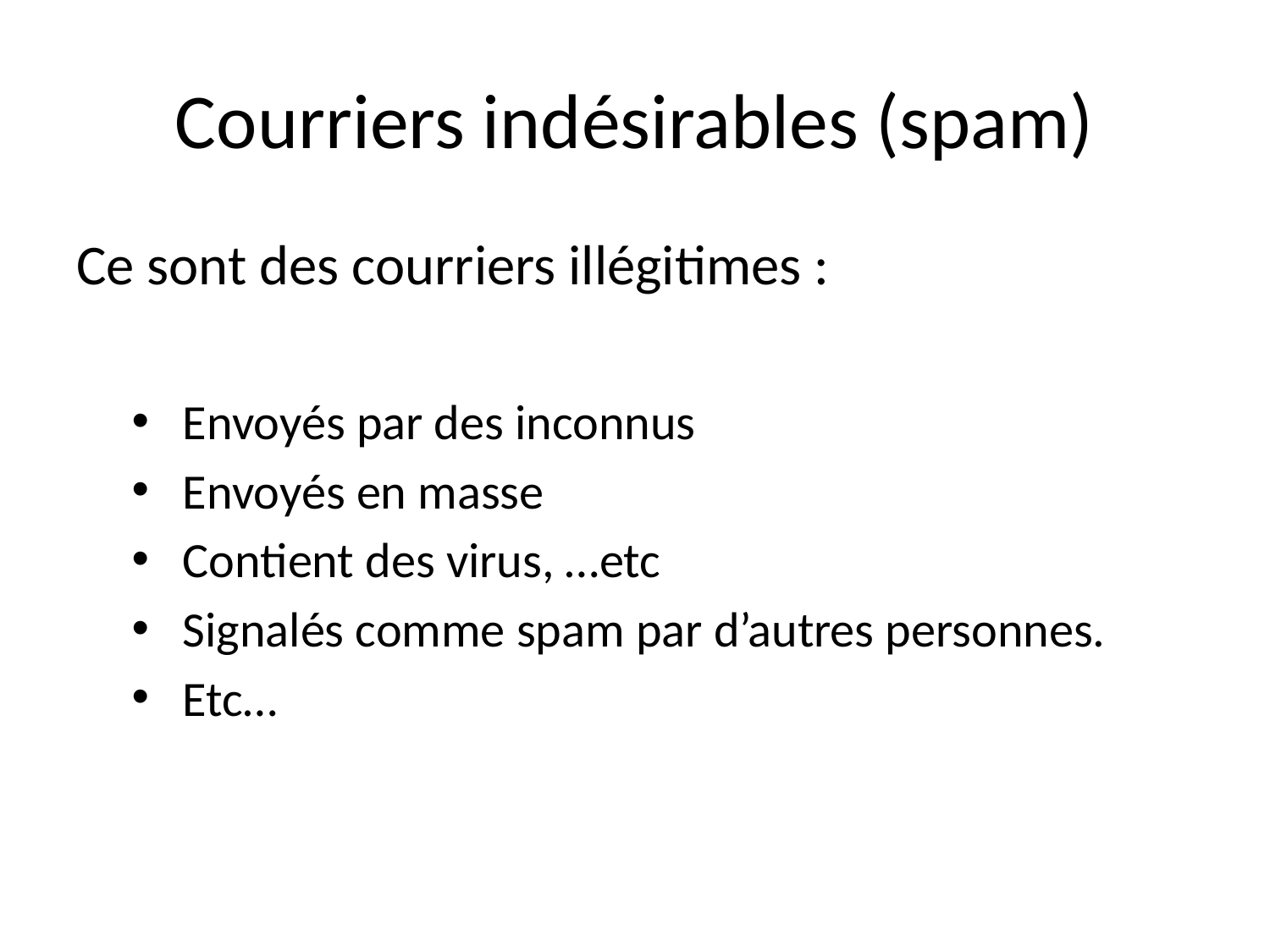

# Courriers indésirables (spam)
Ce sont des courriers illégitimes :

   Envoyés par des inconnus
   Envoyés en masse
   Contient des virus, …etc
   Signalés comme spam par d’autres personnes.
   Etc…